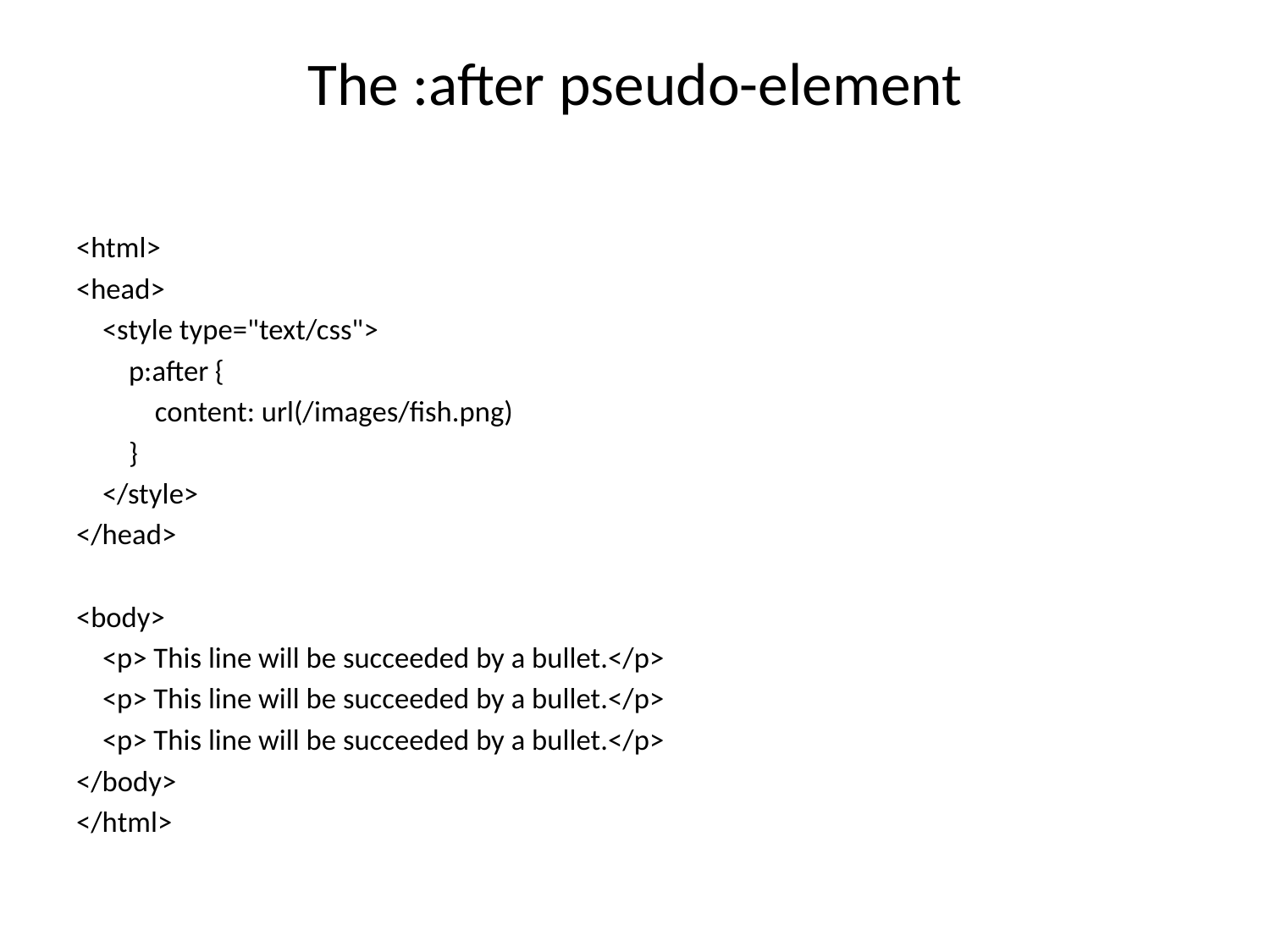

# The :after pseudo-element
<html>
<head>
    <style type="text/css">
        p:after {
            content: url(/images/fish.png)
        }
    </style>
</head>

<body>
    <p> This line will be succeeded by a bullet.</p>
    <p> This line will be succeeded by a bullet.</p>
    <p> This line will be succeeded by a bullet.</p>
</body>
</html>